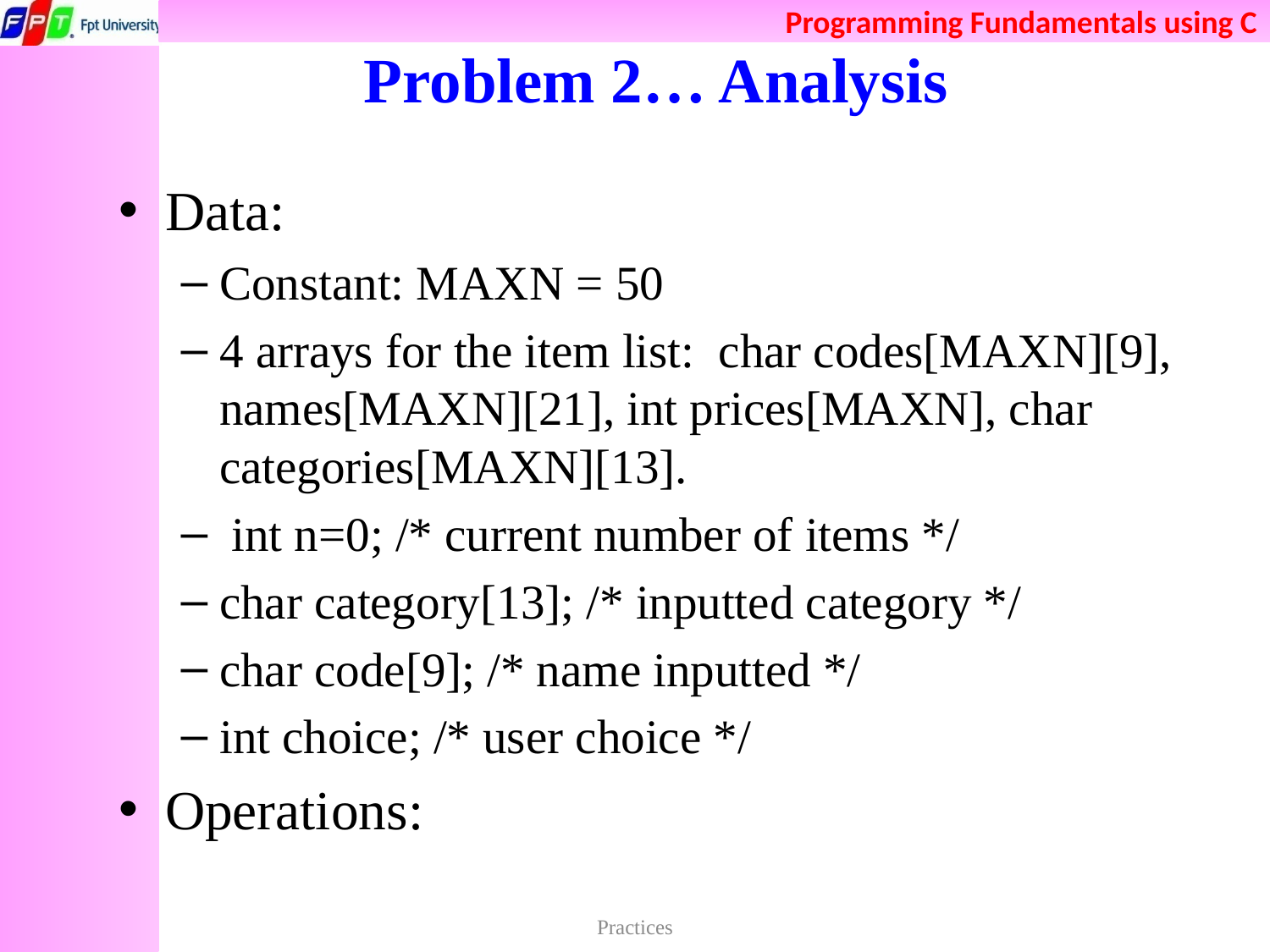

# Problem 2… Analysis
Data:
Constant: MAXN = 50
4 arrays for the item list:  char codes[MAXN][9], names[MAXN][21], int prices[MAXN], char categories[MAXN][13].
 int n=0; /* current number of items */
char category[13]; /* inputted category */
char code[9]; /* name inputted */
int choice; /* user choice */
Operations:
Practices